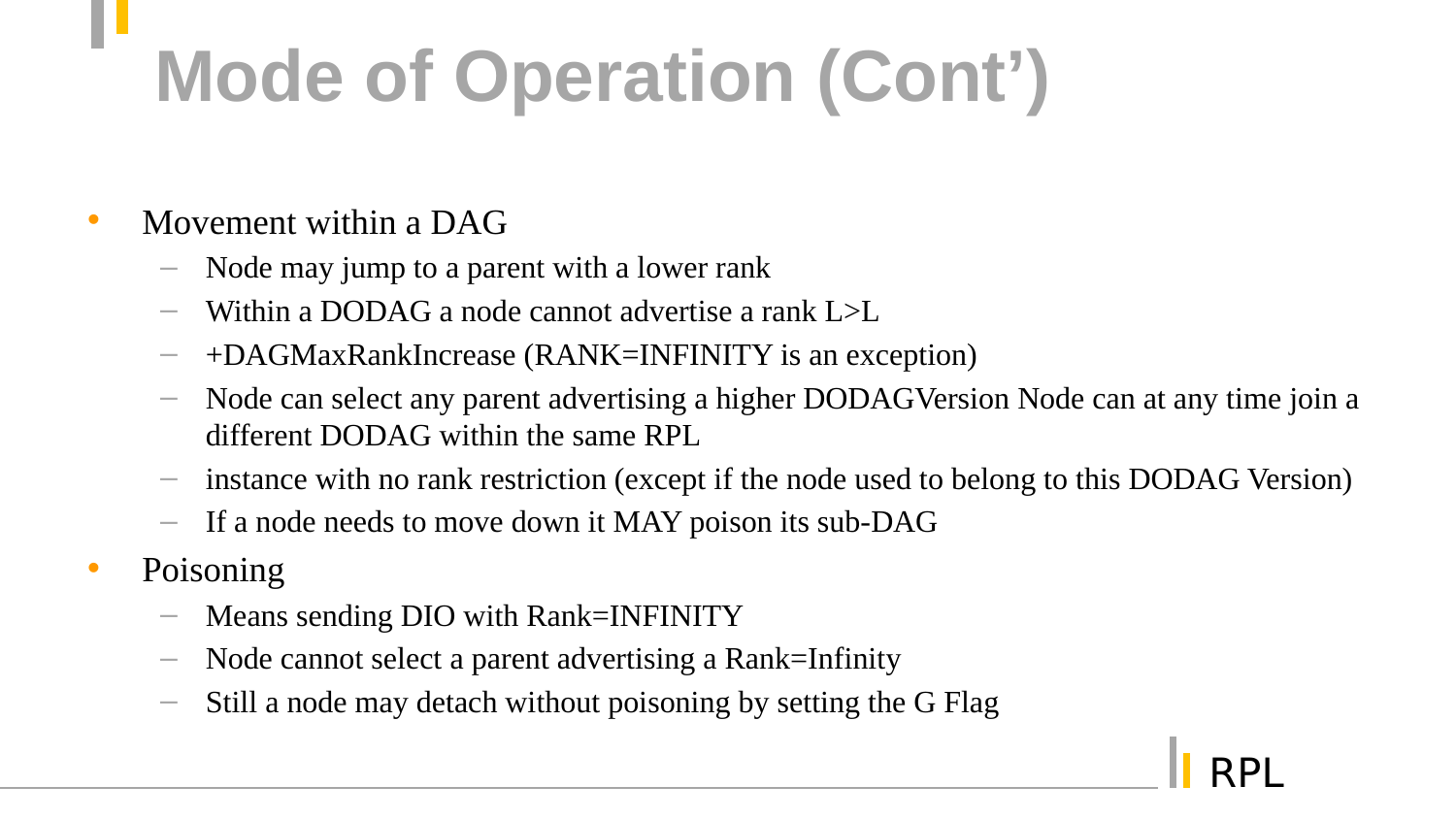

# Mode of Operation (Cont’)
Movement within a DAG
Node may jump to a parent with a lower rank
Within a DODAG a node cannot advertise a rank L>L
+DAGMaxRankIncrease (RANK=INFINITY is an exception)
Node can select any parent advertising a higher DODAGVersion Node can at any time join a different DODAG within the same RPL
instance with no rank restriction (except if the node used to belong to this DODAG Version)
If a node needs to move down it MAY poison its sub-DAG
Poisoning
Means sending DIO with Rank=INFINITY
Node cannot select a parent advertising a Rank=Infinity
Still a node may detach without poisoning by setting the G Flag